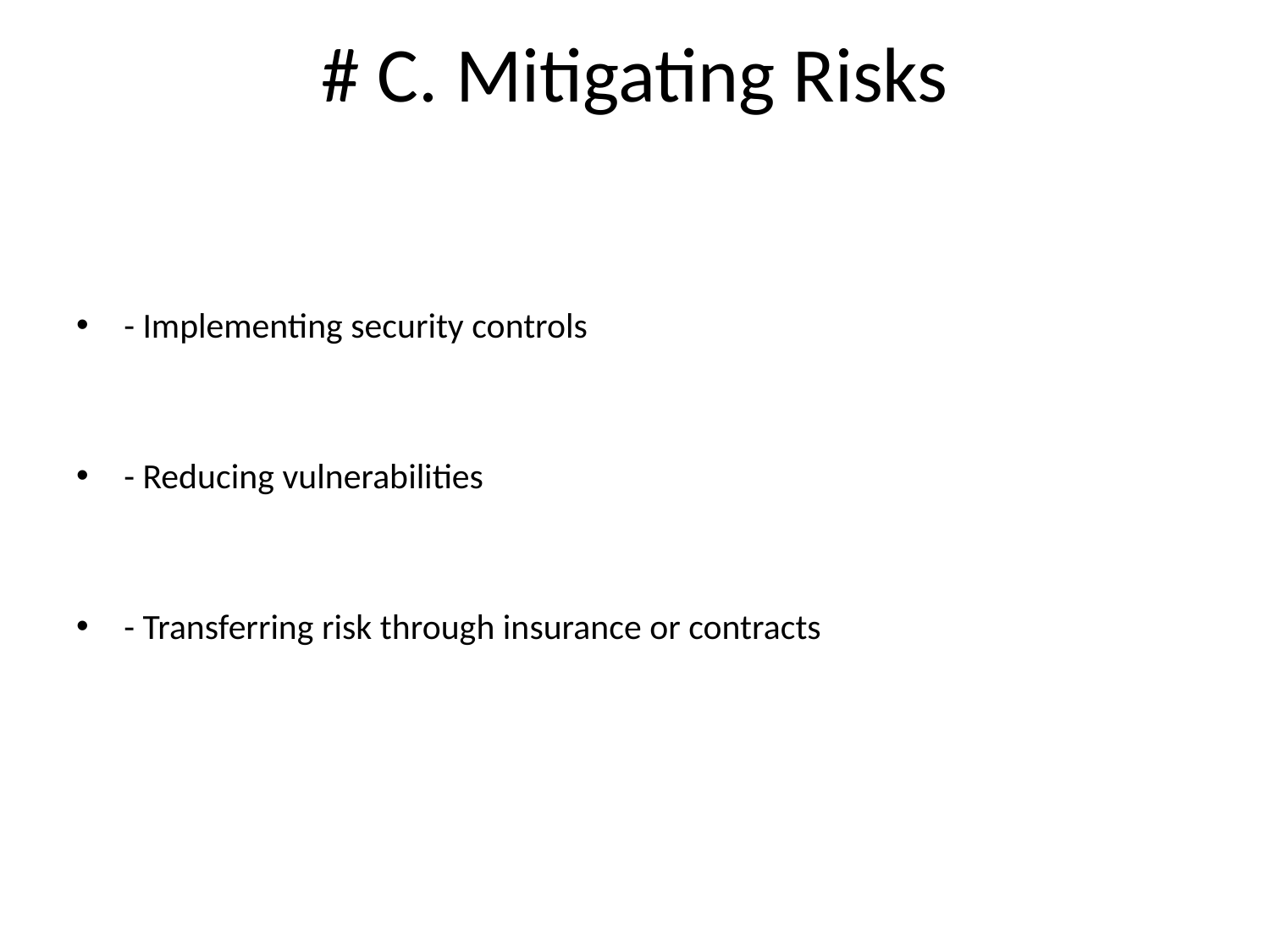

# # C. Mitigating Risks

- Implementing security controls

- Reducing vulnerabilities

- Transferring risk through insurance or contracts